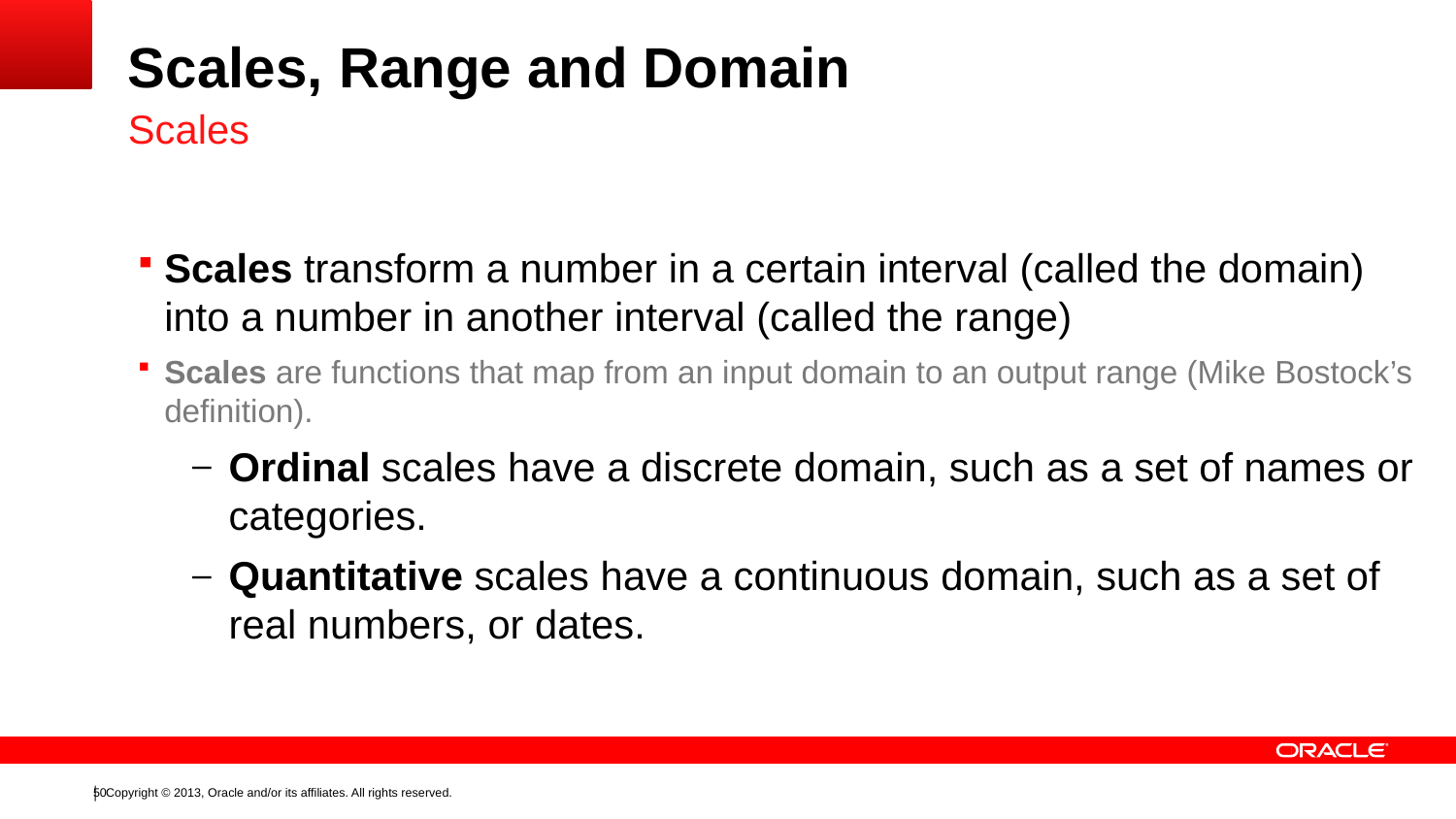

# Scales, Range and Domain
Scales
Scales transform a number in a certain interval (called the domain) into a number in another interval (called the range)
Scales are functions that map from an input domain to an output range (Mike Bostock’s definition).
Ordinal scales have a discrete domain, such as a set of names or categories.
Quantitative scales have a continuous domain, such as a set of real numbers, or dates.